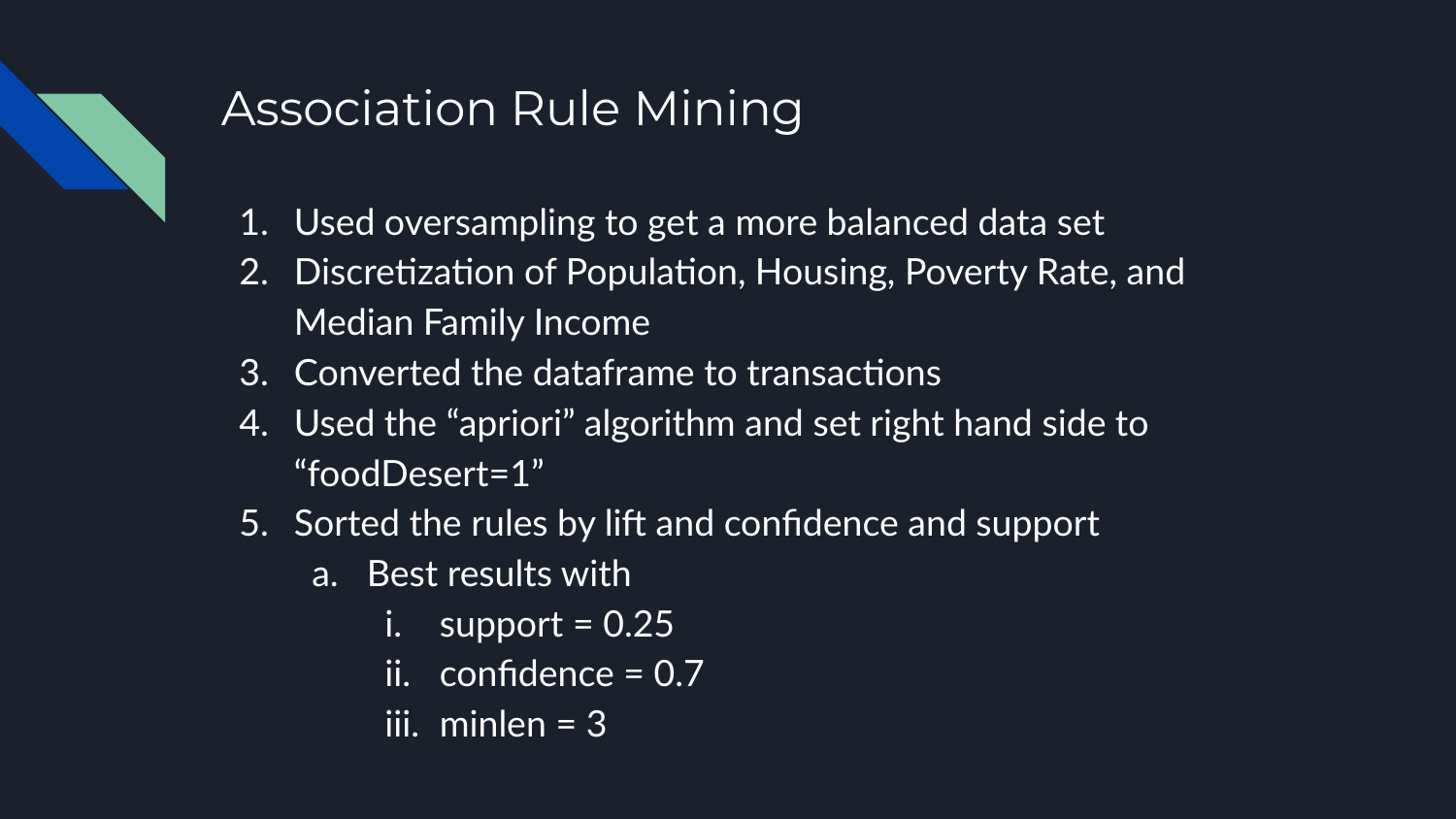

# Association Rule Mining
Used oversampling to get a more balanced data set
Discretization of Population, Housing, Poverty Rate, and Median Family Income
Converted the dataframe to transactions
Used the “apriori” algorithm and set right hand side to “foodDesert=1”
Sorted the rules by lift and confidence and support
Best results with
support = 0.25
confidence = 0.7
minlen = 3